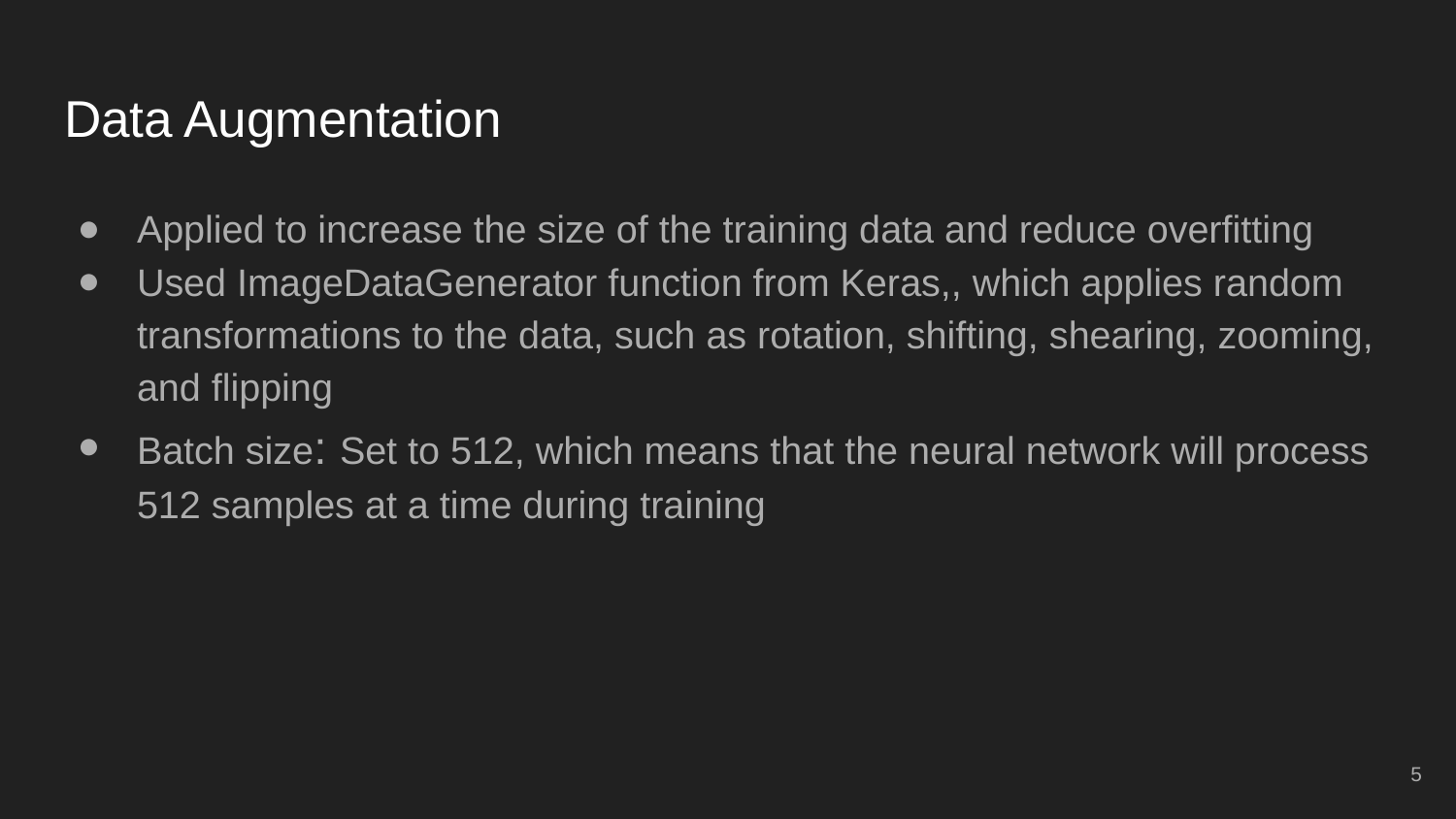

# Data Augmentation
Applied to increase the size of the training data and reduce overfitting
Used ImageDataGenerator function from Keras,, which applies random transformations to the data, such as rotation, shifting, shearing, zooming, and flipping
Batch size: Set to 512, which means that the neural network will process 512 samples at a time during training
5